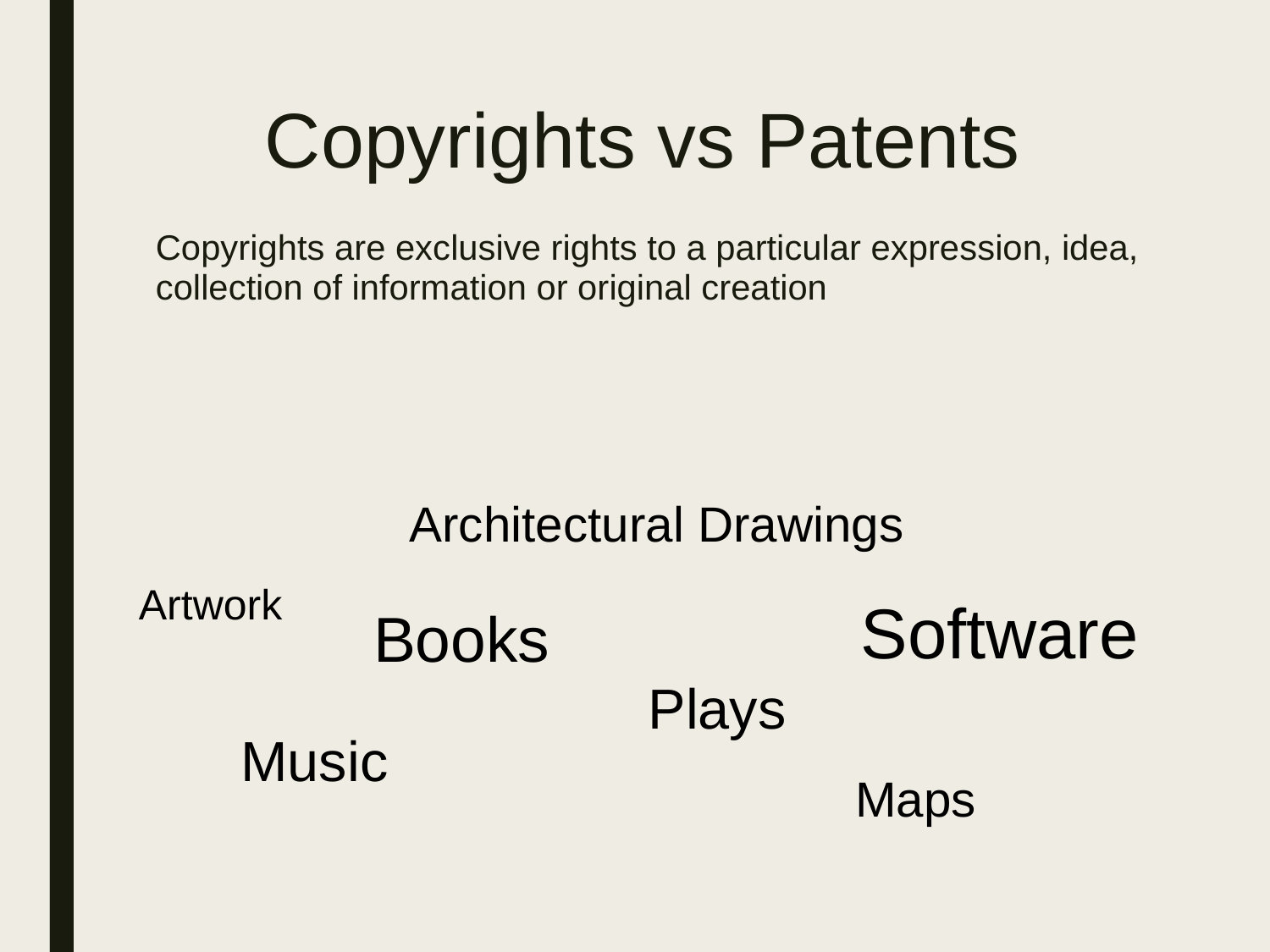

# Copyrights vs Patents
Copyrights are exclusive rights to a particular expression, idea, collection of information or original creation

Architectural Drawings
Artwork
Software
Books
Plays
Music
Maps